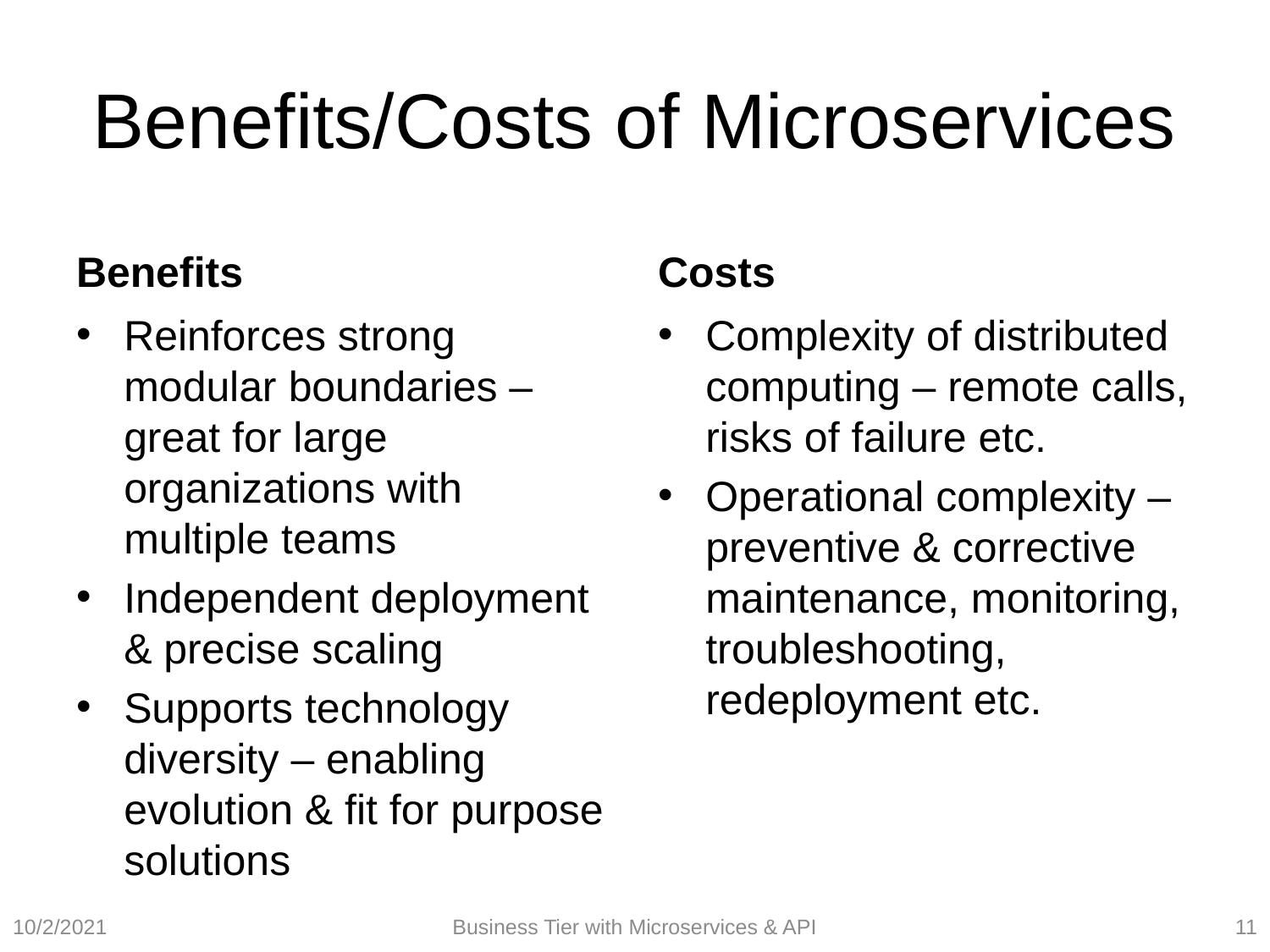

# Benefits/Costs of Microservices
Benefits
Costs
Reinforces strong modular boundaries – great for large organizations with multiple teams
Independent deployment & precise scaling
Supports technology diversity – enabling evolution & fit for purpose solutions
Complexity of distributed computing – remote calls, risks of failure etc.
Operational complexity –preventive & corrective maintenance, monitoring, troubleshooting, redeployment etc.
10/2/2021
Business Tier with Microservices & API
11